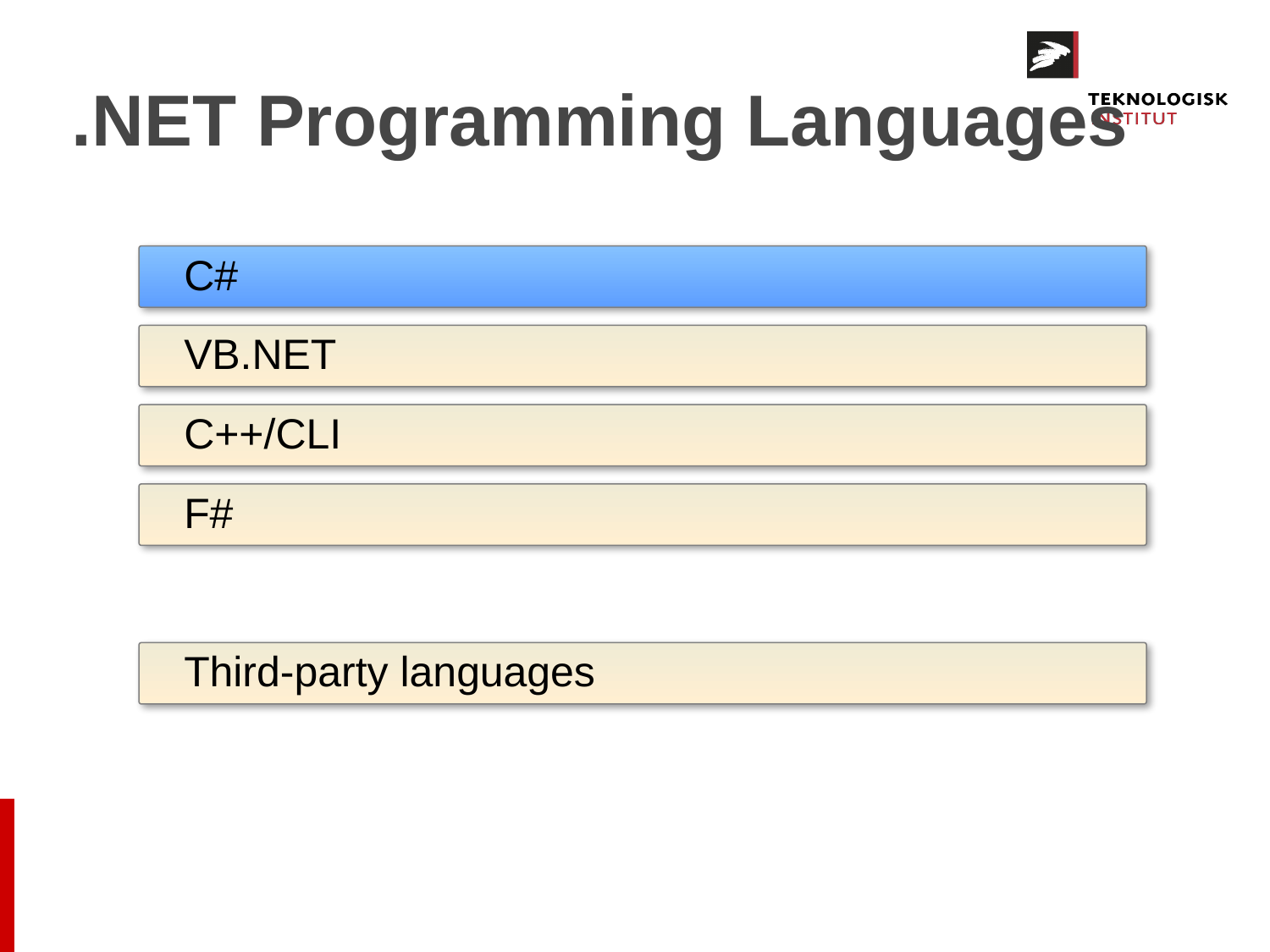

# .NET Programming Languages

C#
VB.NET
C++/CLI
F#
Third-party languages